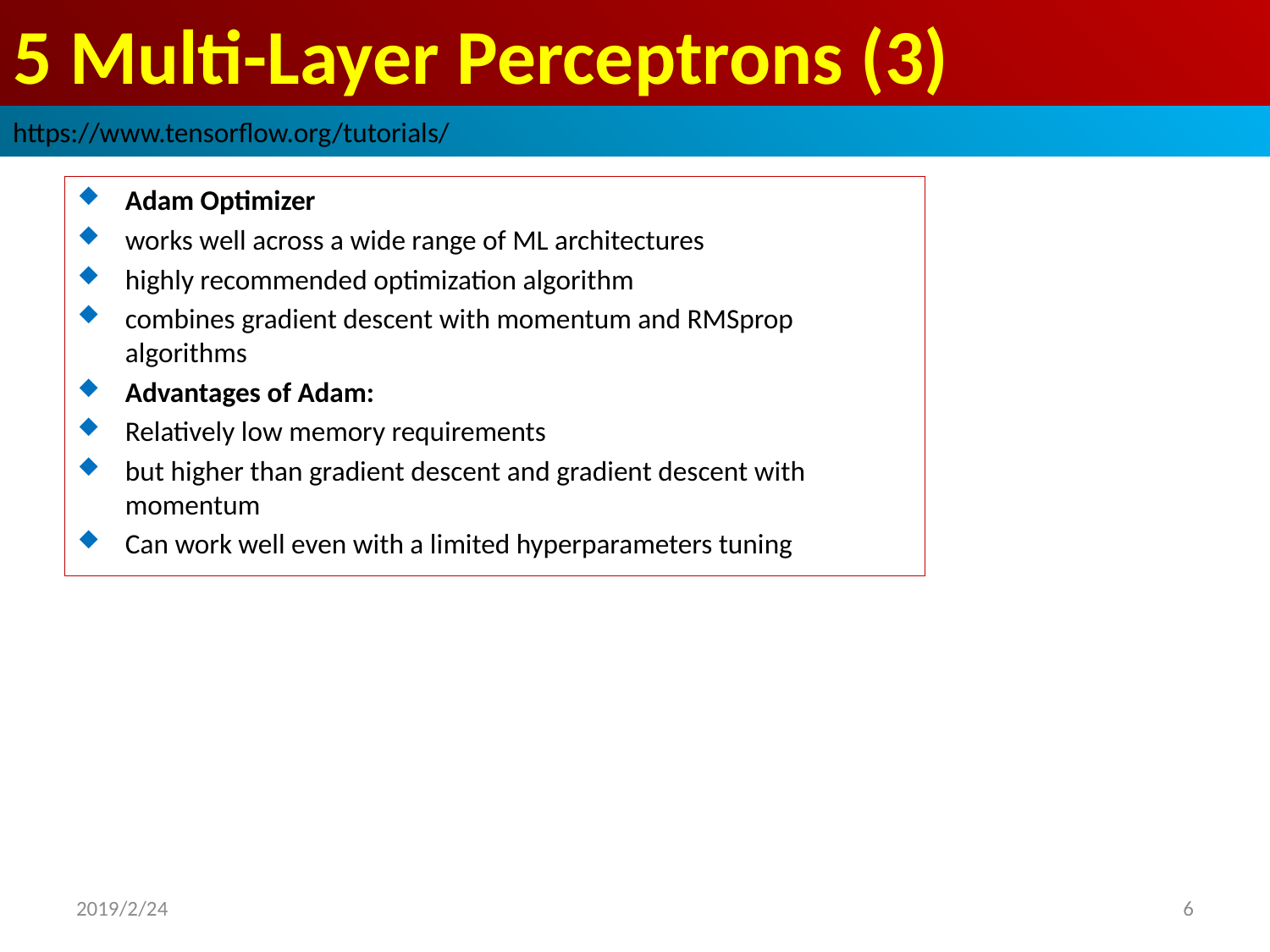

# 5 Multi-Layer Perceptrons (3)
https://www.tensorflow.org/tutorials/
Adam Optimizer
works well across a wide range of ML architectures
highly recommended optimization algorithm
combines gradient descent with momentum and RMSprop algorithms
Advantages of Adam:
Relatively low memory requirements
but higher than gradient descent and gradient descent with momentum
Can work well even with a limited hyperparameters tuning
2019/2/24
6